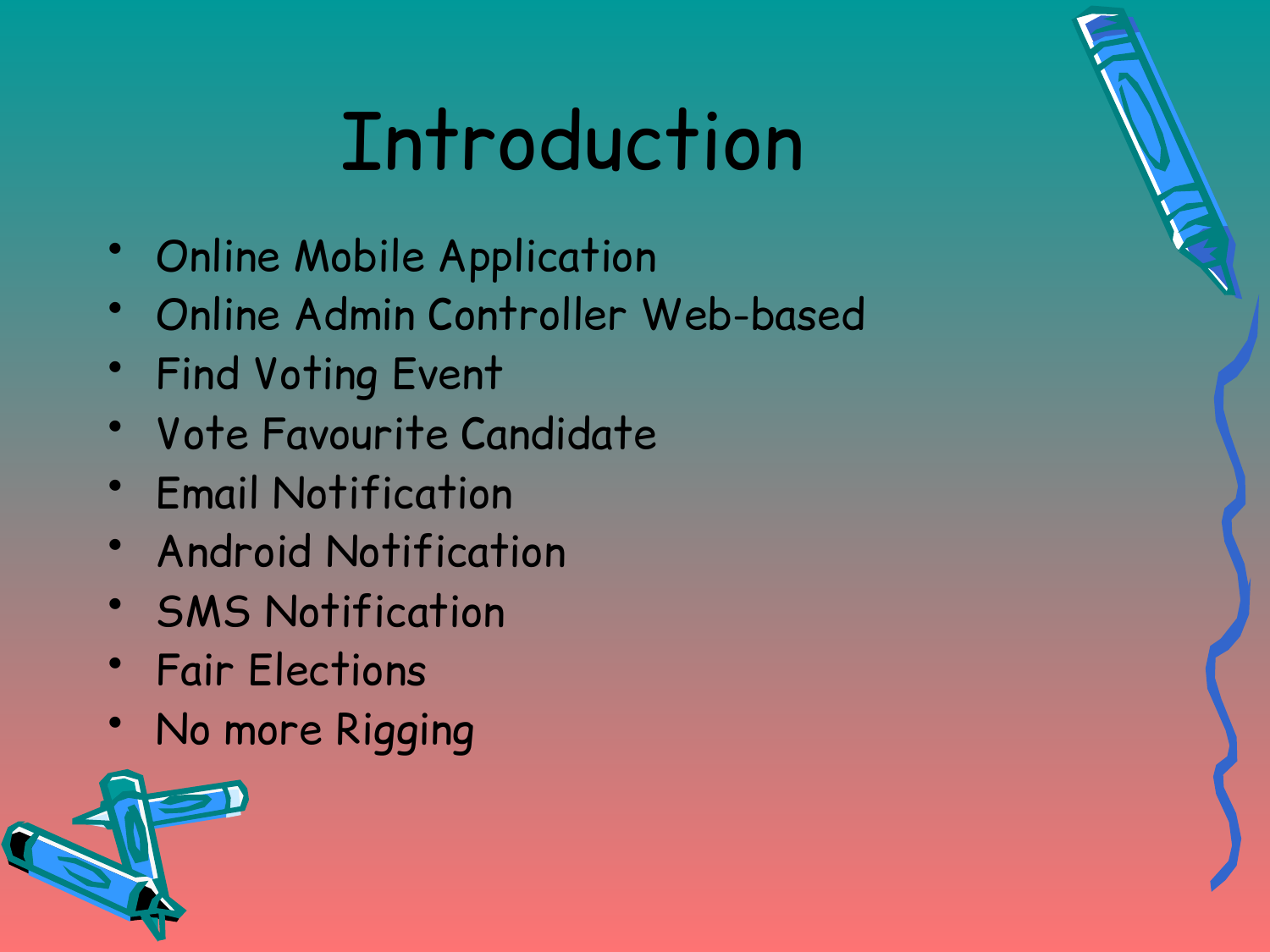

# Introduction
Online Mobile Application
Online Admin Controller Web-based
Find Voting Event
Vote Favourite Candidate
Email Notification
Android Notification
SMS Notification
Fair Elections
No more Rigging